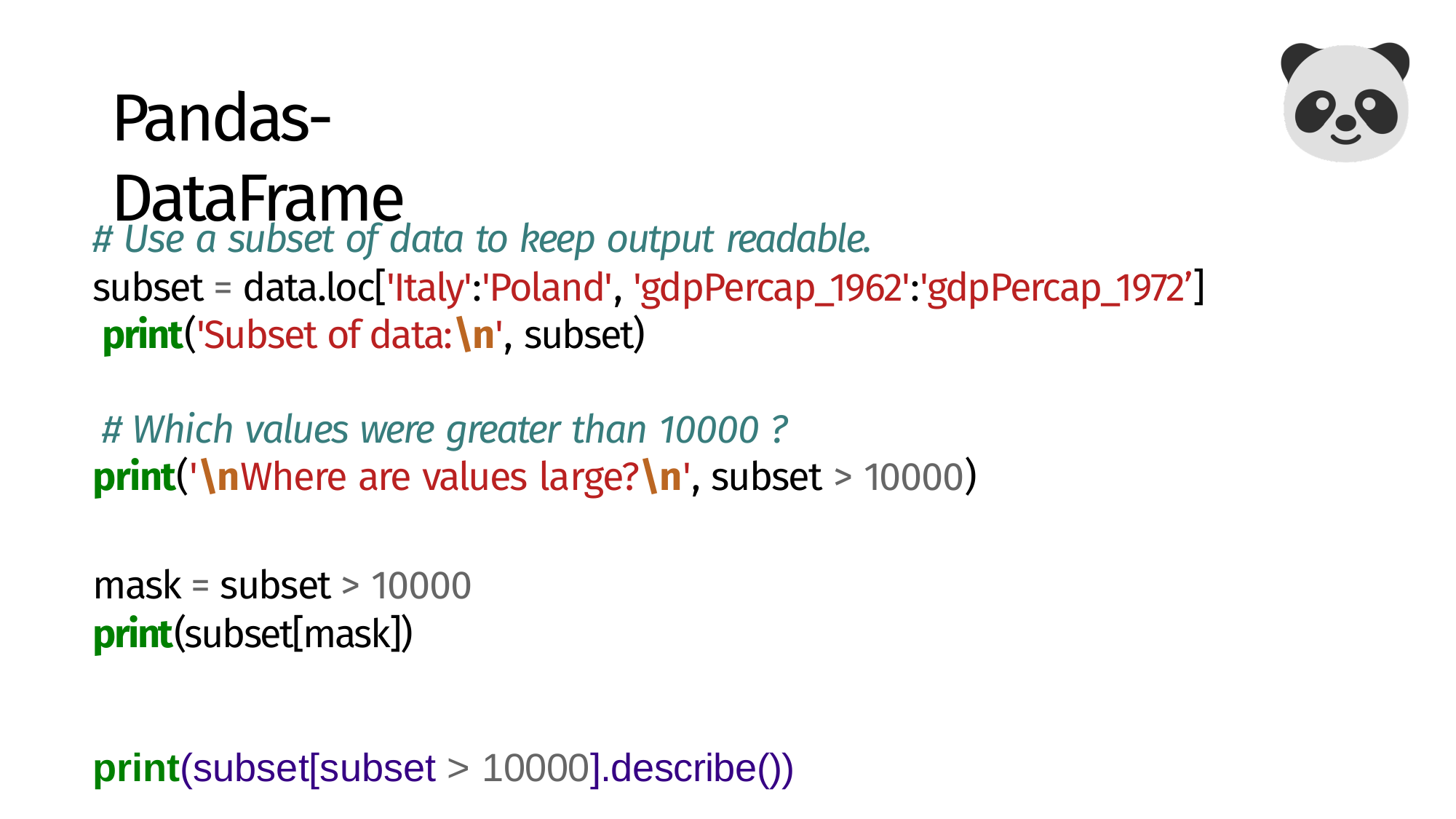

# Pandas-DataFrame
# Use a subset of data to keep output readable.
subset = data.loc['Italy':'Poland', 'gdpPercap_1962':'gdpPercap_1972’]
print('Subset of data:\n', subset)

# Which values were greater than 10000 ?
print('\nWhere are values large?\n', subset > 10000)

mask = subset > 10000
print(subset[mask])

print(subset[subset > 10000].describe())